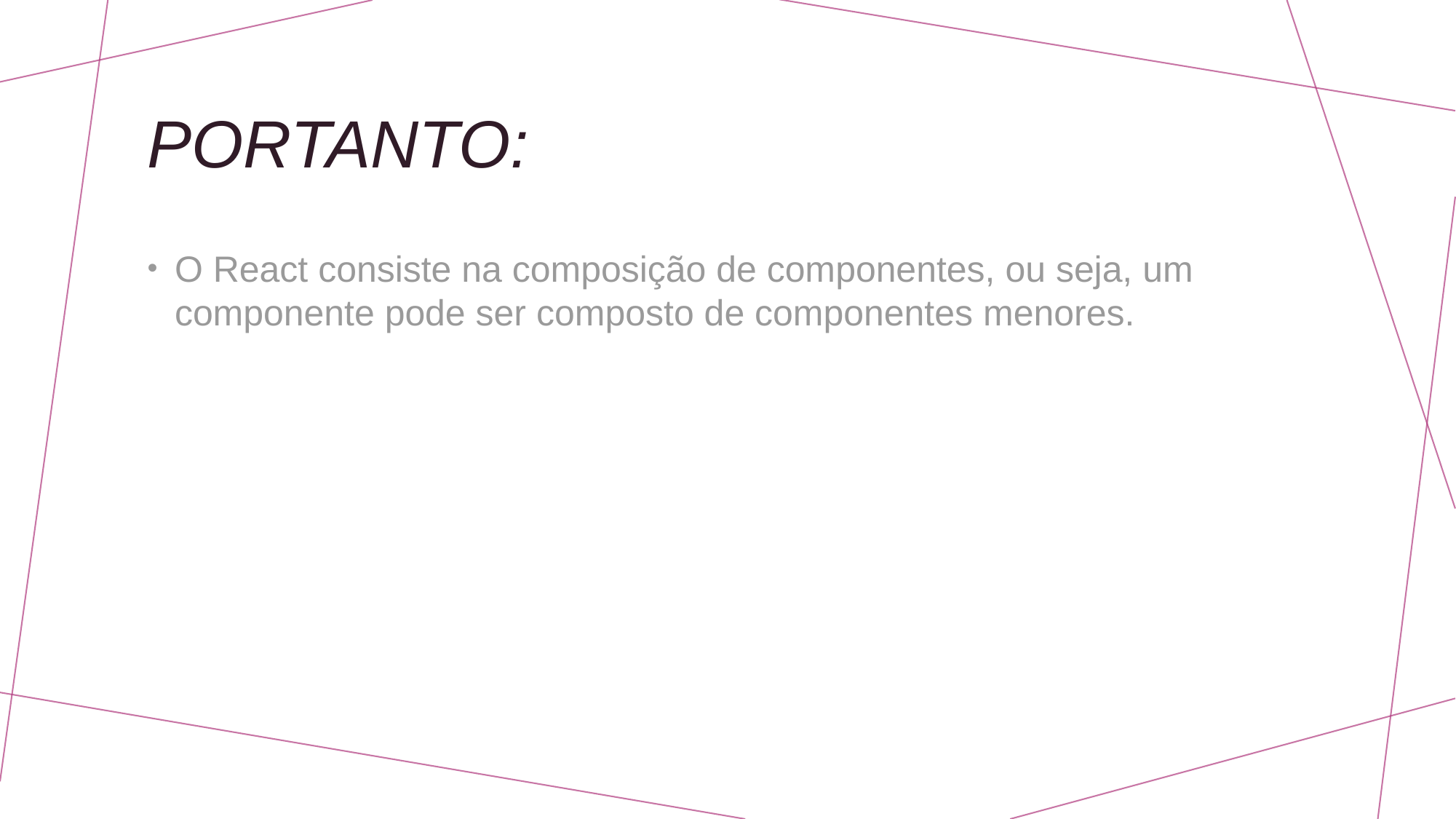

# Portanto:
O React consiste na composição de componentes, ou seja, um componente pode ser composto de componentes menores.